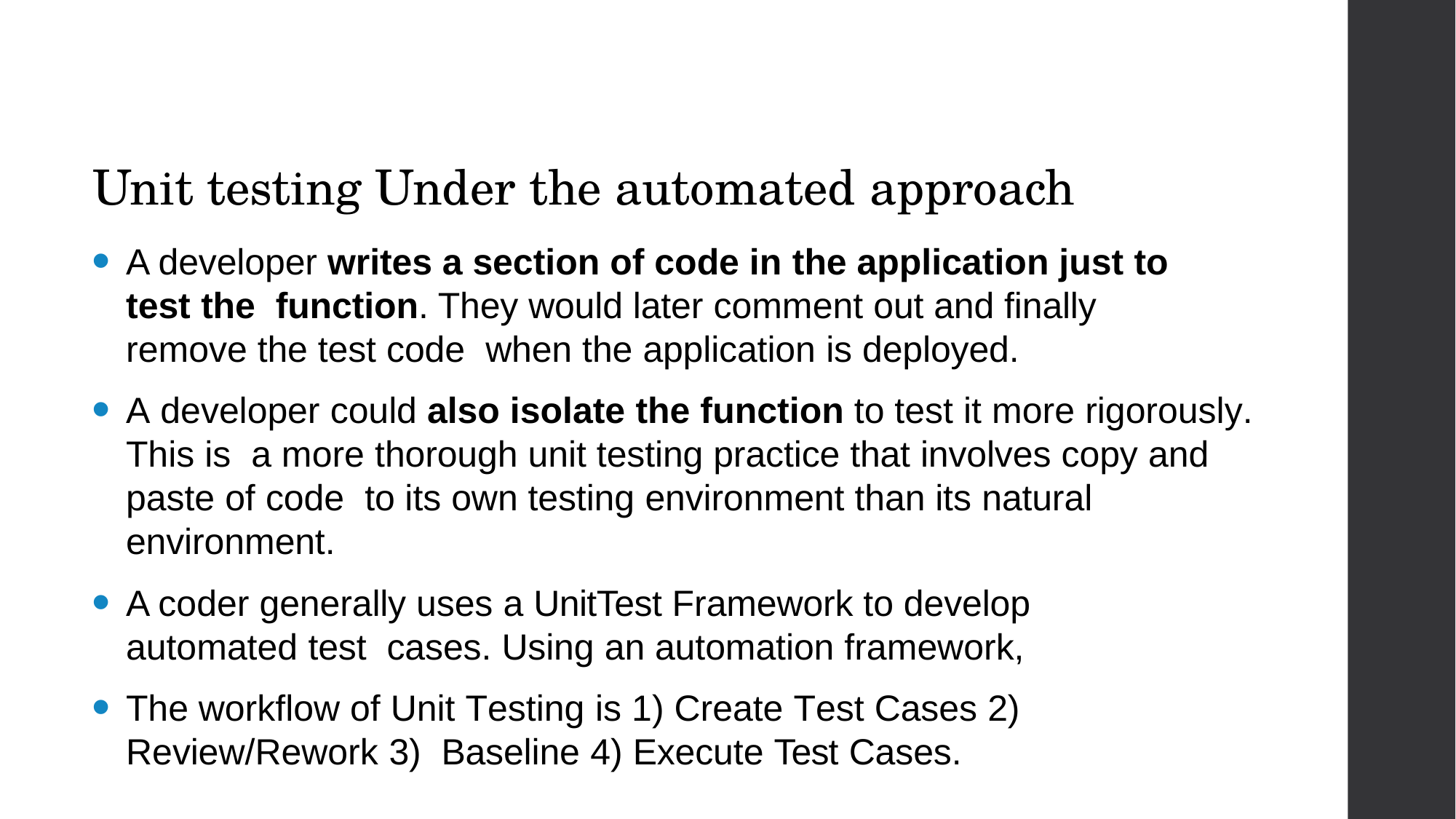

# Unit testing Under the automated approach
A developer writes a section of code in the application just to test the  function. They would later comment out and finally remove the test code  when the application is deployed.
A developer could also isolate the function to test it more rigorously. This is  a more thorough unit testing practice that involves copy and paste of code  to its own testing environment than its natural environment.
A coder generally uses a UnitTest Framework to develop automated test  cases. Using an automation framework,
The workflow of Unit Testing is 1) Create Test Cases 2) Review/Rework 3)  Baseline 4) Execute Test Cases.